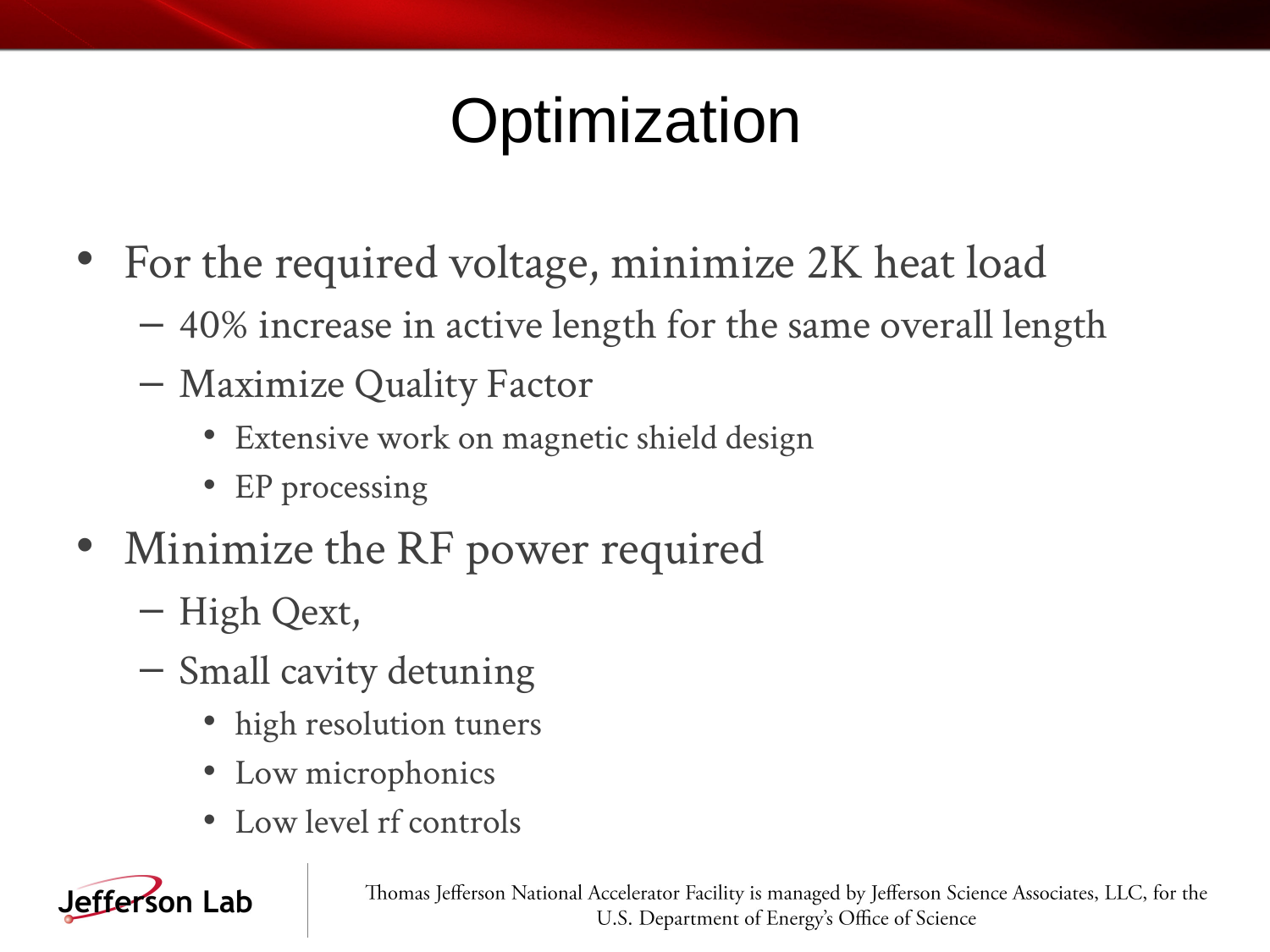

# Optimization
For the required voltage, minimize 2K heat load
40% increase in active length for the same overall length
Maximize Quality Factor
Extensive work on magnetic shield design
EP processing
Minimize the RF power required
High Qext,
Small cavity detuning
high resolution tuners
Low microphonics
Low level rf controls